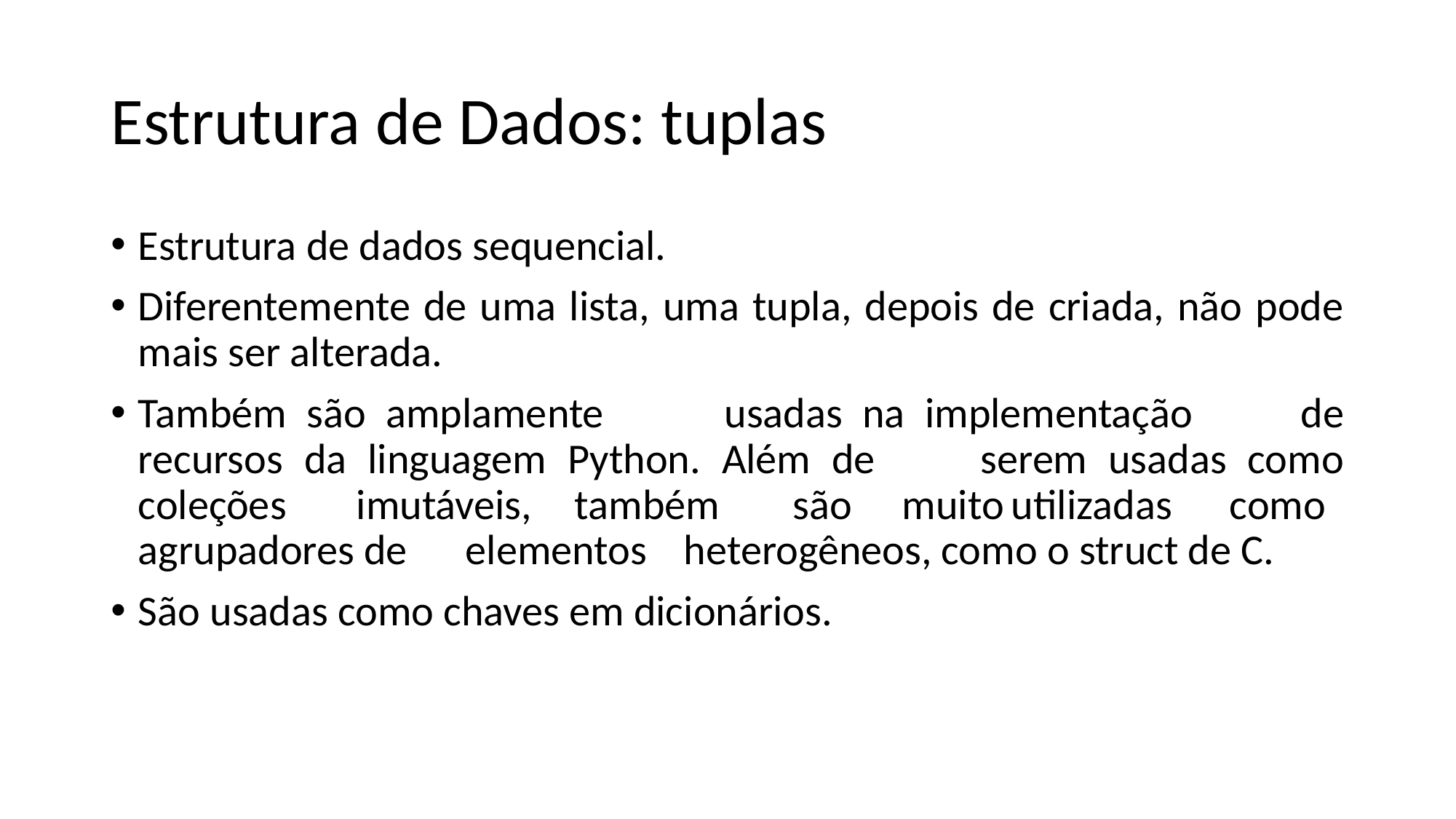

# Estrutura de Dados: tuplas
Estrutura de dados sequencial.
Diferentemente de uma lista, uma tupla, depois de criada, não pode mais ser alterada.
Também são amplamente	 usadas na implementação	 de recursos da linguagem Python. Além de	 serem usadas como coleções	imutáveis,	também	são	muito	utilizadas	como agrupadores de	elementos	heterogêneos, como o struct de C.
São usadas como chaves em dicionários.